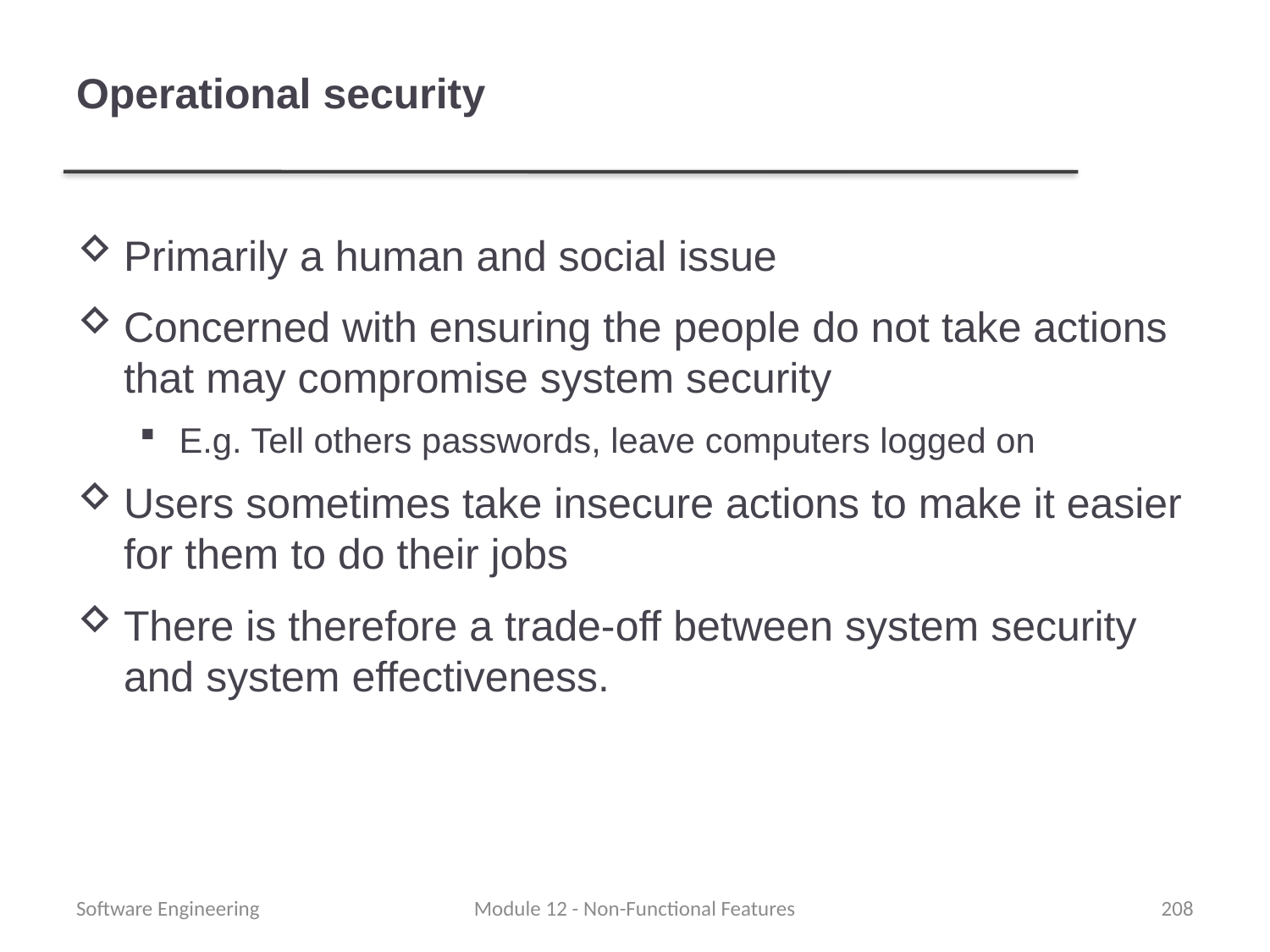

# Operational security
Primarily a human and social issue
Concerned with ensuring the people do not take actions that may compromise system security
E.g. Tell others passwords, leave computers logged on
Users sometimes take insecure actions to make it easier for them to do their jobs
There is therefore a trade-off between system security and system effectiveness.
Software Engineering
Module 12 - Non-Functional Features
208